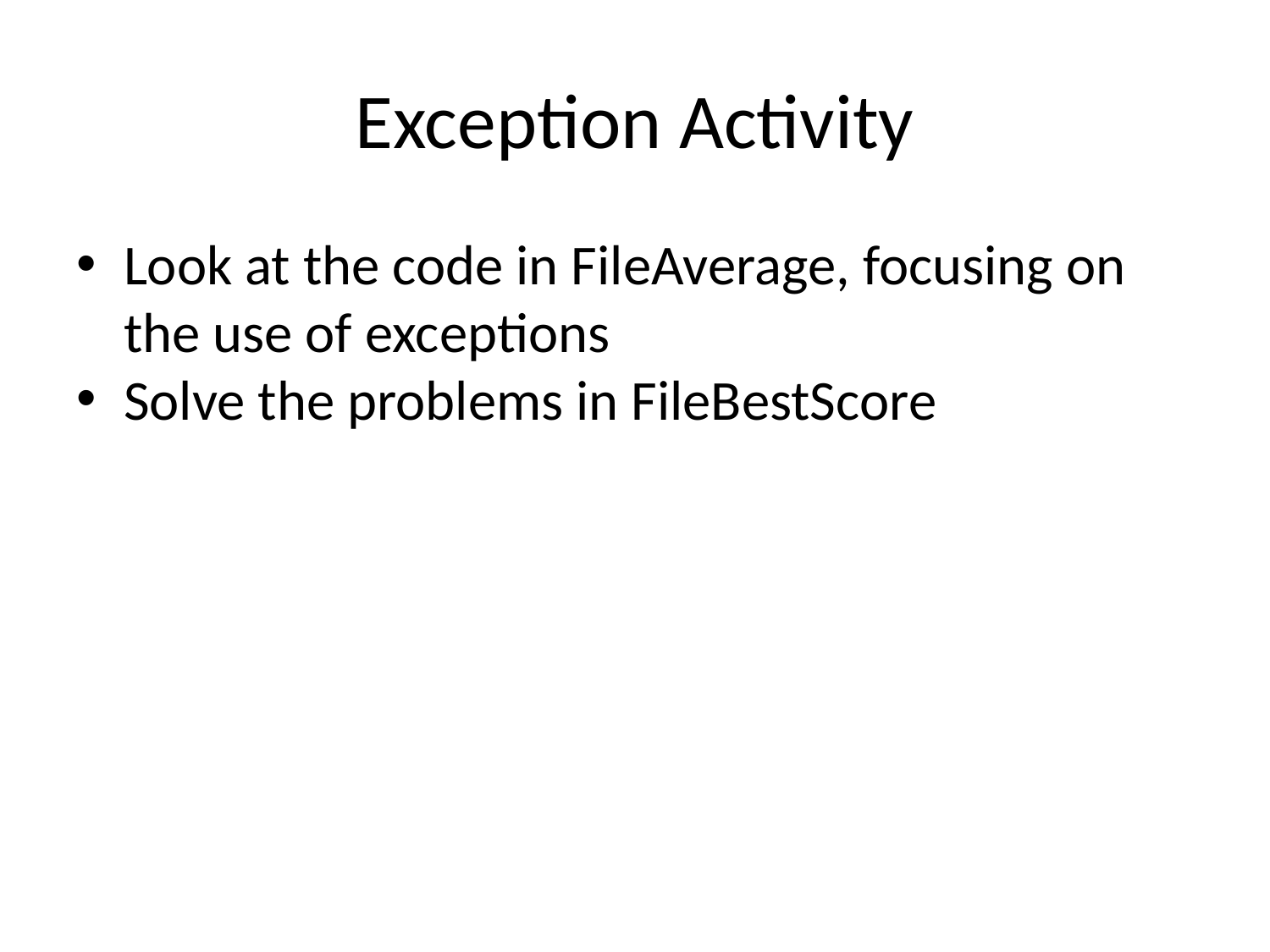

Exception Activity
Look at the code in FileAverage, focusing on the use of exceptions
Solve the problems in FileBestScore